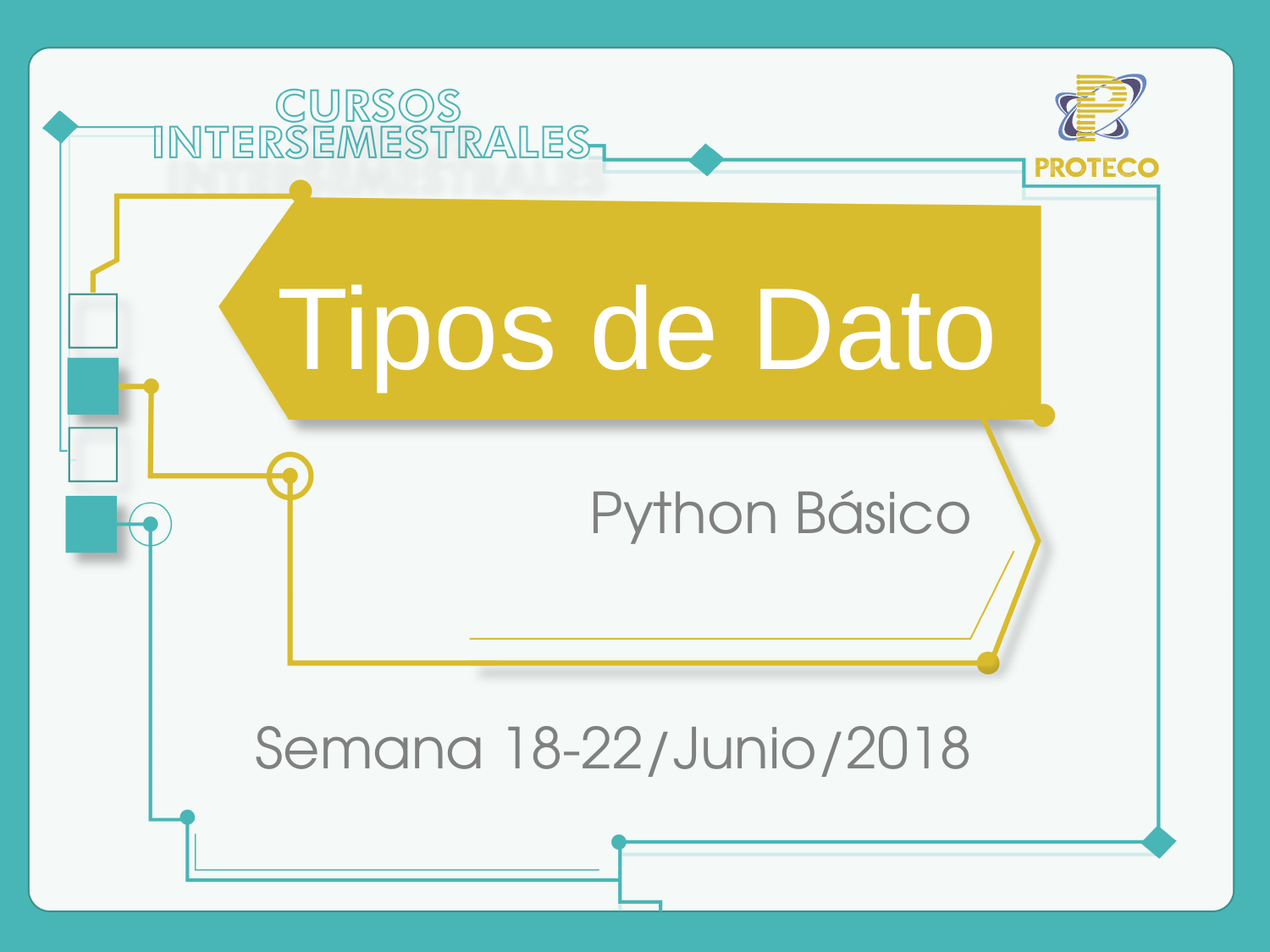

# Tipos de Dato
Python Básico
Semana 18-22/Junio/2018